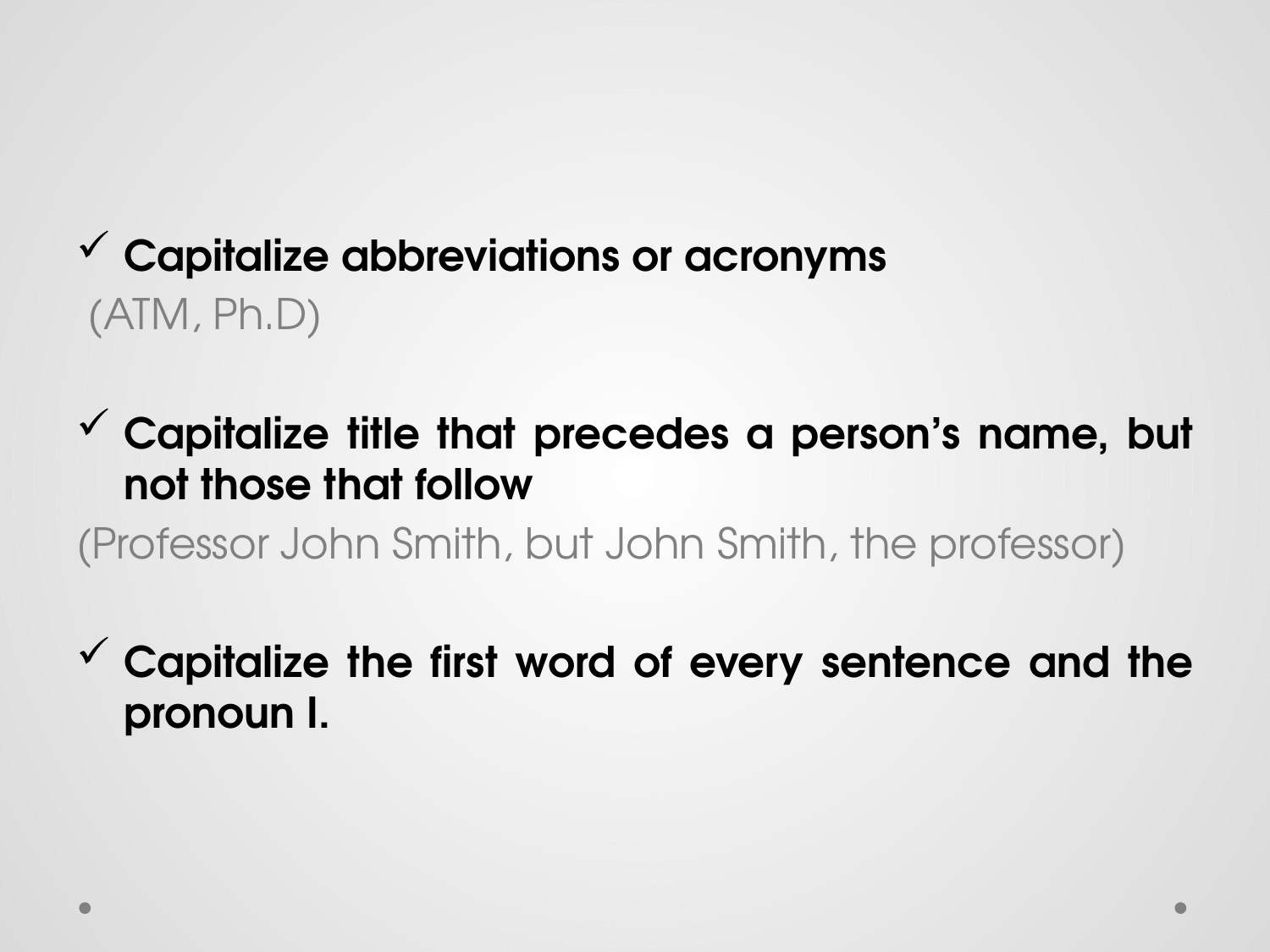

#
Capitalize abbreviations or acronyms
 (ATM, Ph.D)

Capitalize title that precedes a person’s name, but not those that follow
(Professor John Smith, but John Smith, the professor)

Capitalize the first word of every sentence and the pronoun I.